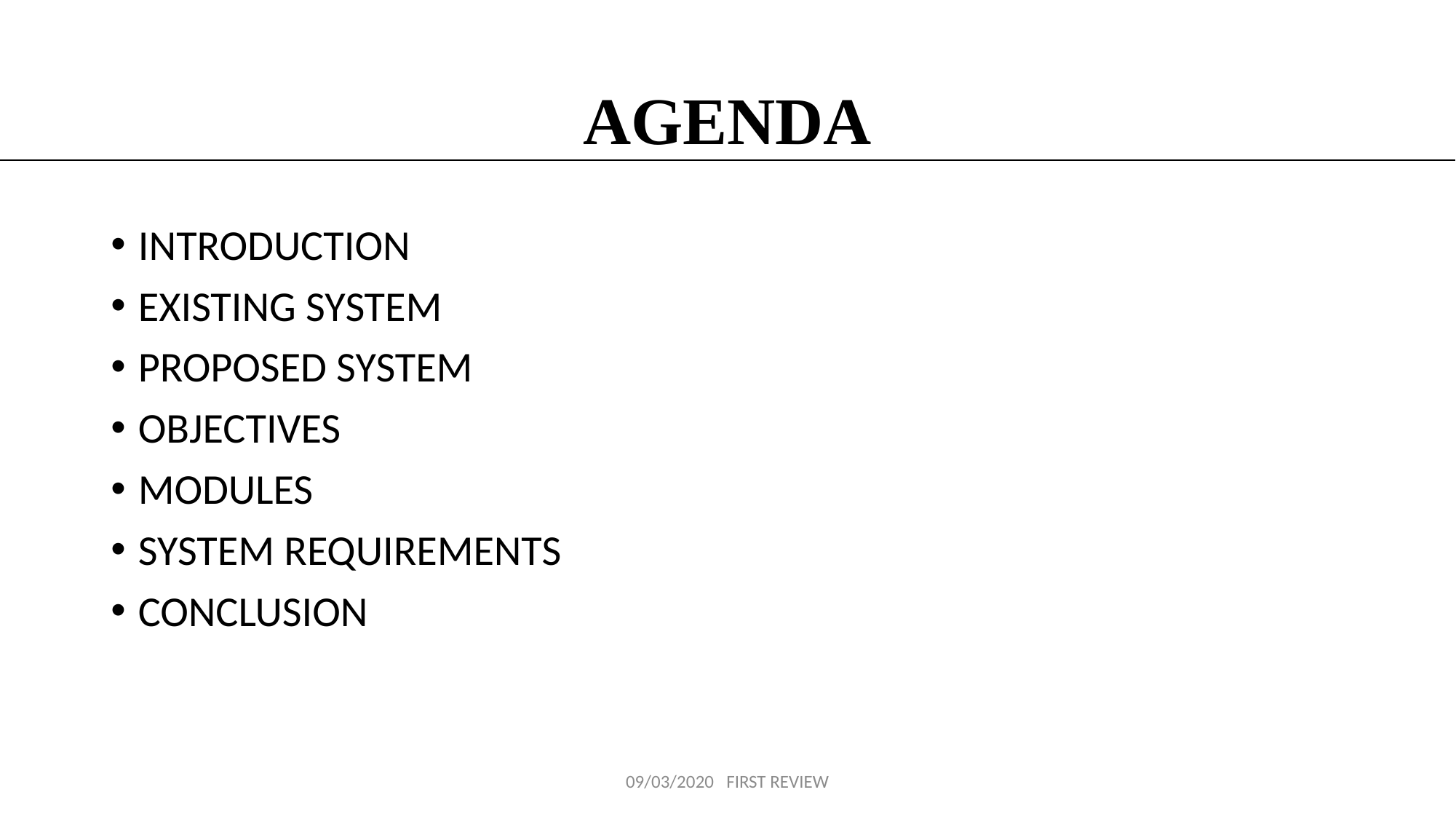

# AGENDA
INTRODUCTION
EXISTING SYSTEM
PROPOSED SYSTEM
OBJECTIVES
MODULES
SYSTEM REQUIREMENTS
CONCLUSION

09/03/2020   FIRST REVIEW